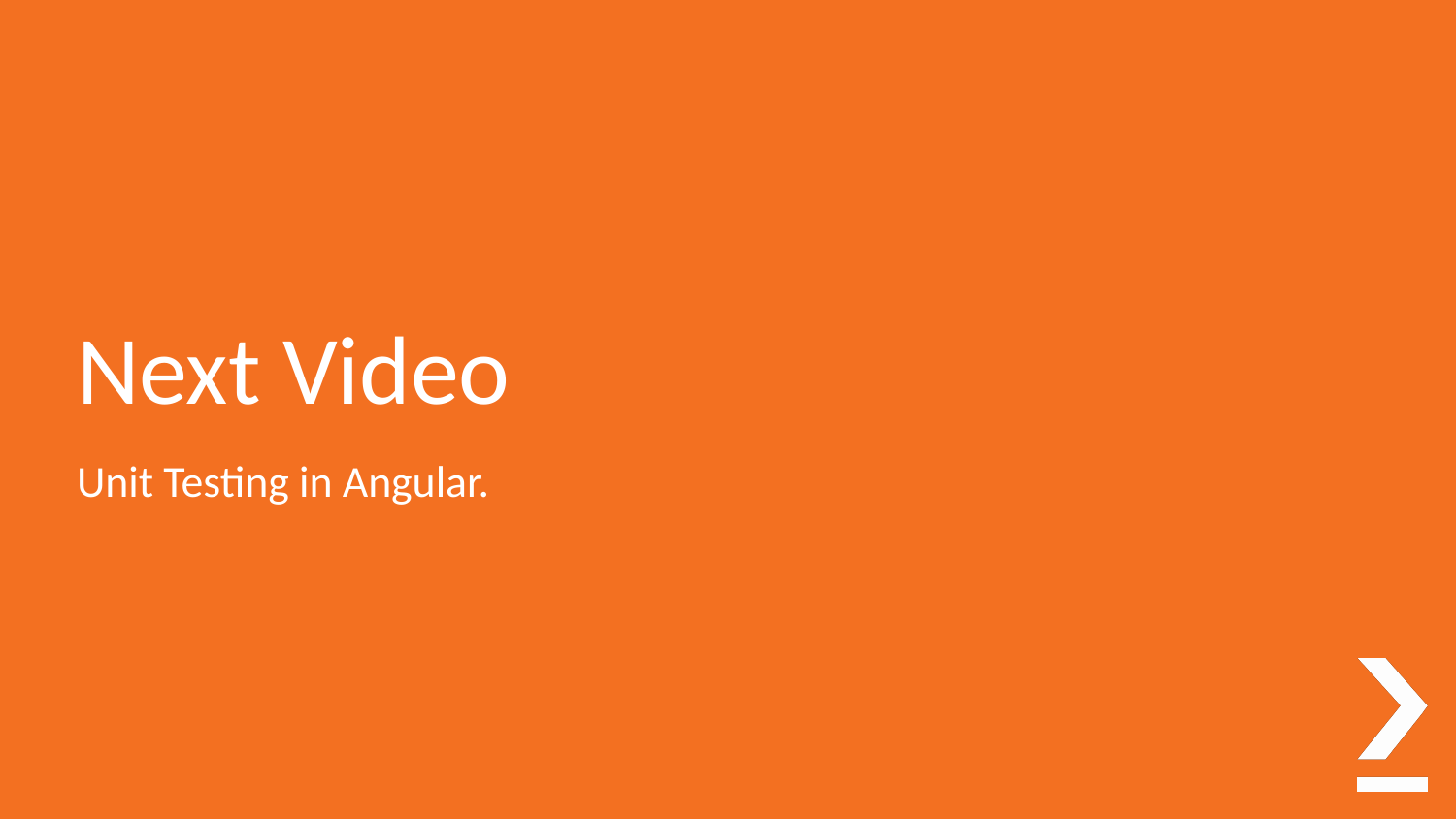

# Next Video
Unit Testing in Angular.